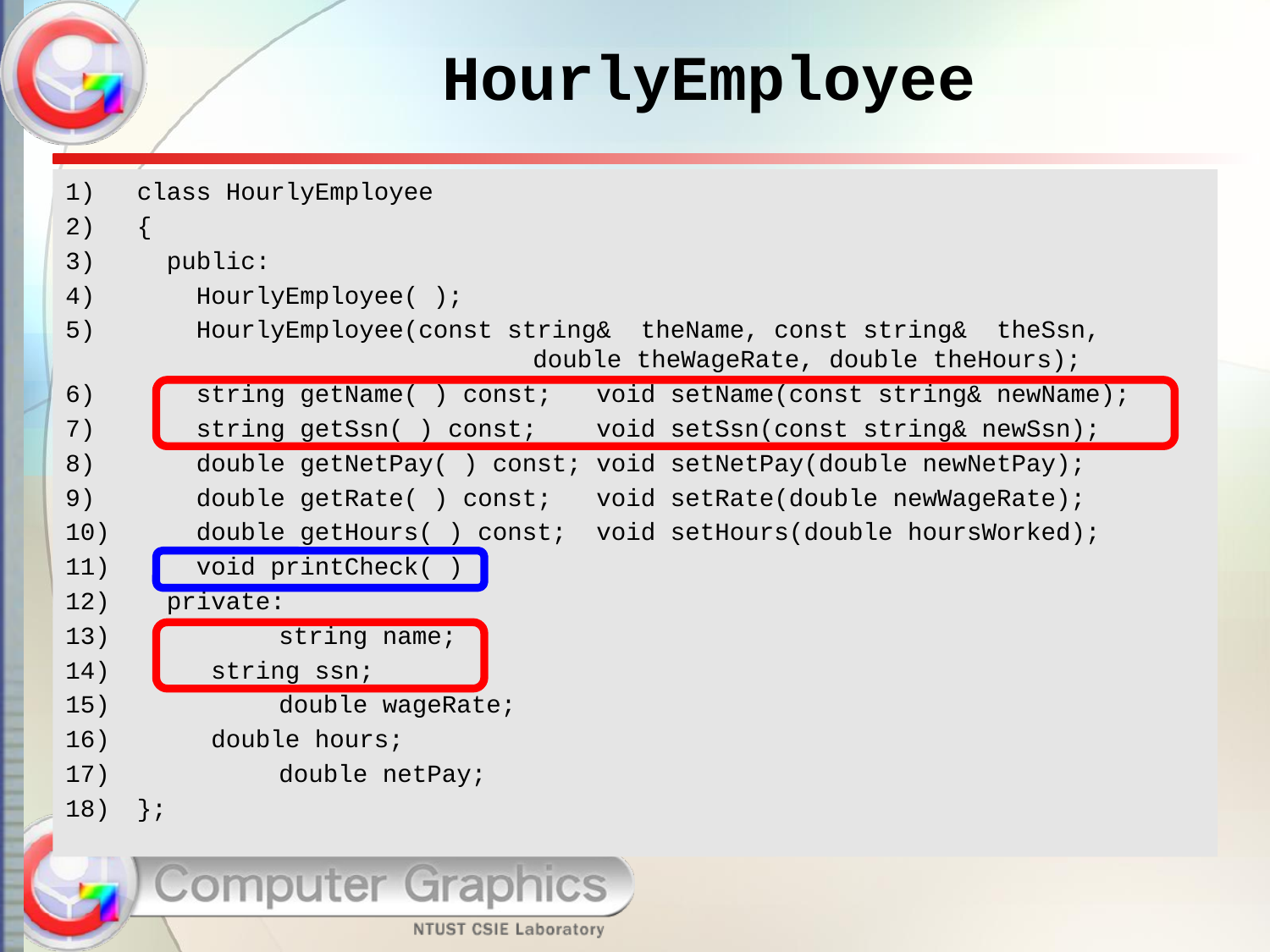

# HourlyEmployee
class HourlyEmployee
{
  public:
    HourlyEmployee( );
    HourlyEmployee(const string&  theName, const string&  theSsn,
 			 double theWageRate, double theHours);
    string getName( ) const;   void setName(const string& newName);
    string getSsn( ) const;    void setSsn(const string& newSsn);
    double getNetPay( ) const; void setNetPay(double newNetPay);
    double getRate( ) const;   void setRate(double newWageRate);
    double getHours( ) const;  void setHours(double hoursWorked);
    void printCheck( ) ;
  private:
  	 string name;
     string ssn;
 	 double wageRate;
     double hours;
 	 double netPay;
};